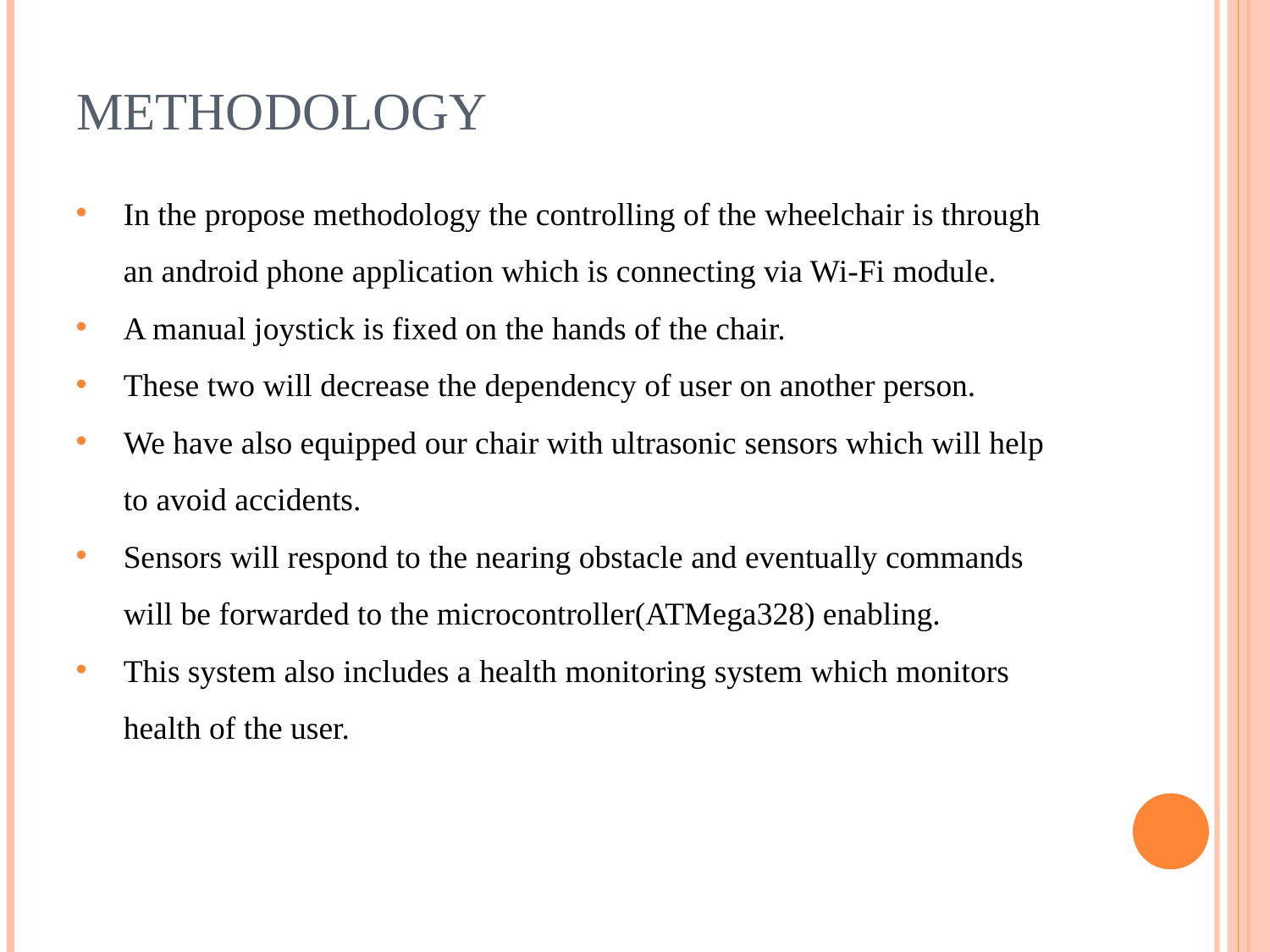

# methodology
In the propose methodology the controlling of the wheelchair is through an android phone application which is connecting via Wi-Fi module.
A manual joystick is fixed on the hands of the chair.
These two will decrease the dependency of user on another person.
We have also equipped our chair with ultrasonic sensors which will help to avoid accidents.
Sensors will respond to the nearing obstacle and eventually commands will be forwarded to the microcontroller(ATMega328) enabling.
This system also includes a health monitoring system which monitors health of the user.